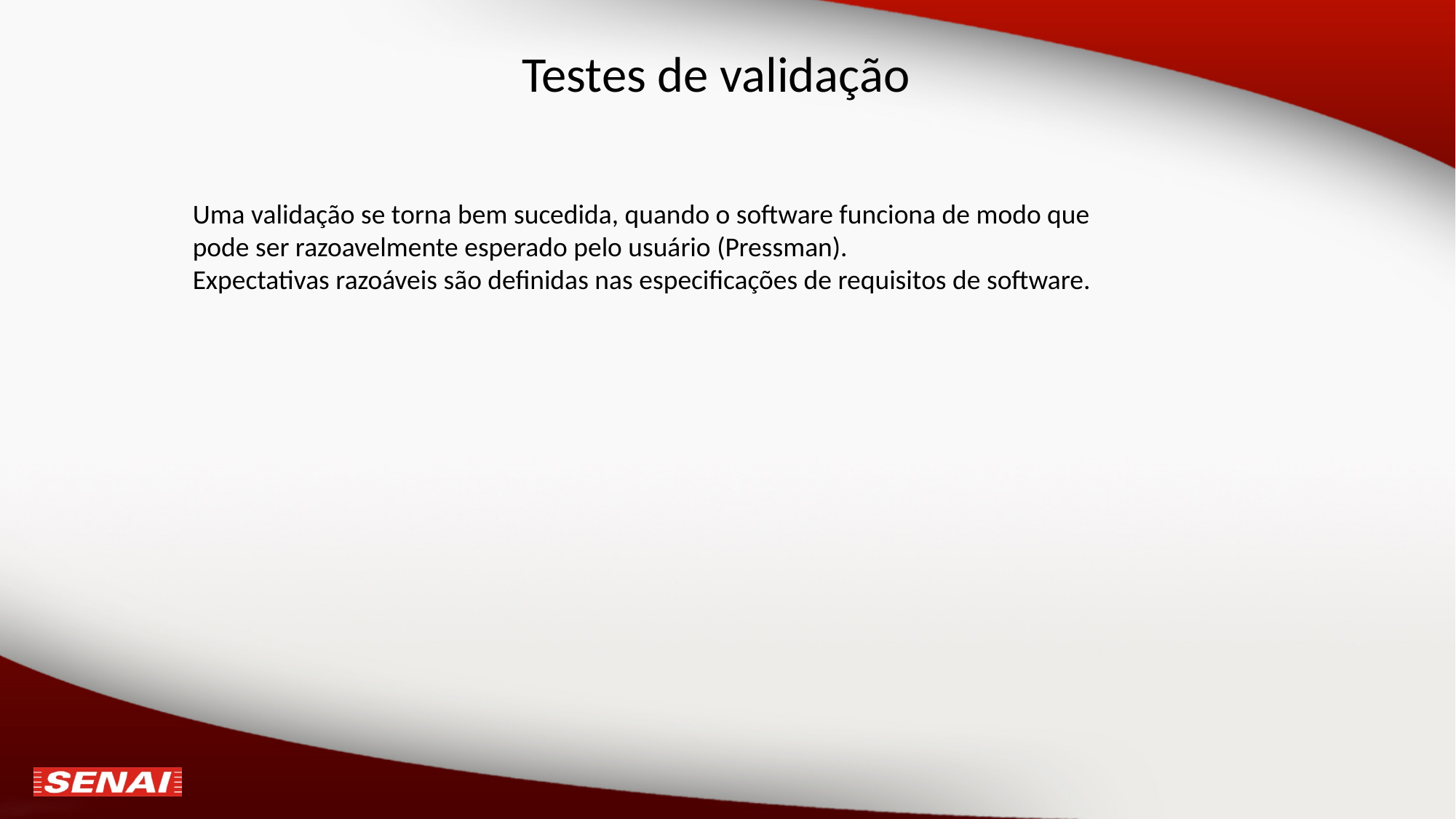

# Testes de validação
Uma validação se torna bem sucedida, quando o software funciona de modo que pode ser razoavelmente esperado pelo usuário (Pressman).
Expectativas razoáveis são definidas nas especificações de requisitos de software.